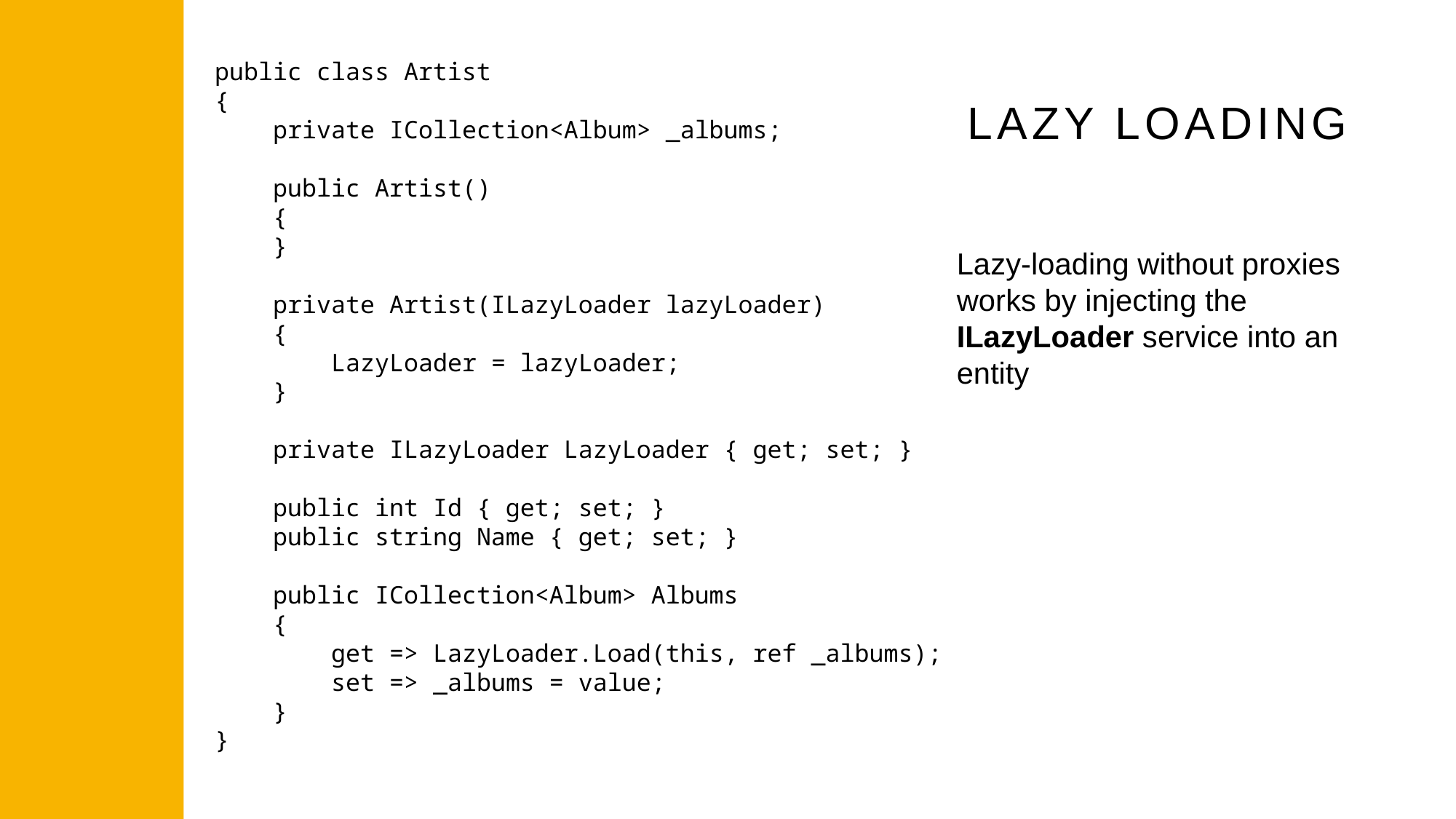

public class Artist
{
    private ICollection<Album> _albums;

    public Artist()
    {
    }

    private Artist(ILazyLoader lazyLoader)
    {
        LazyLoader = lazyLoader;
    }

    private ILazyLoader LazyLoader { get; set; }

    public int Id { get; set; }
    public string Name { get; set; }

    public ICollection<Album> Albums
    {
        get => LazyLoader.Load(this, ref _albums);
        set => _albums = value;
    }
}
LAZY LOADING
Lazy-loading without proxies works by injecting the ILazyLoader service into an entity